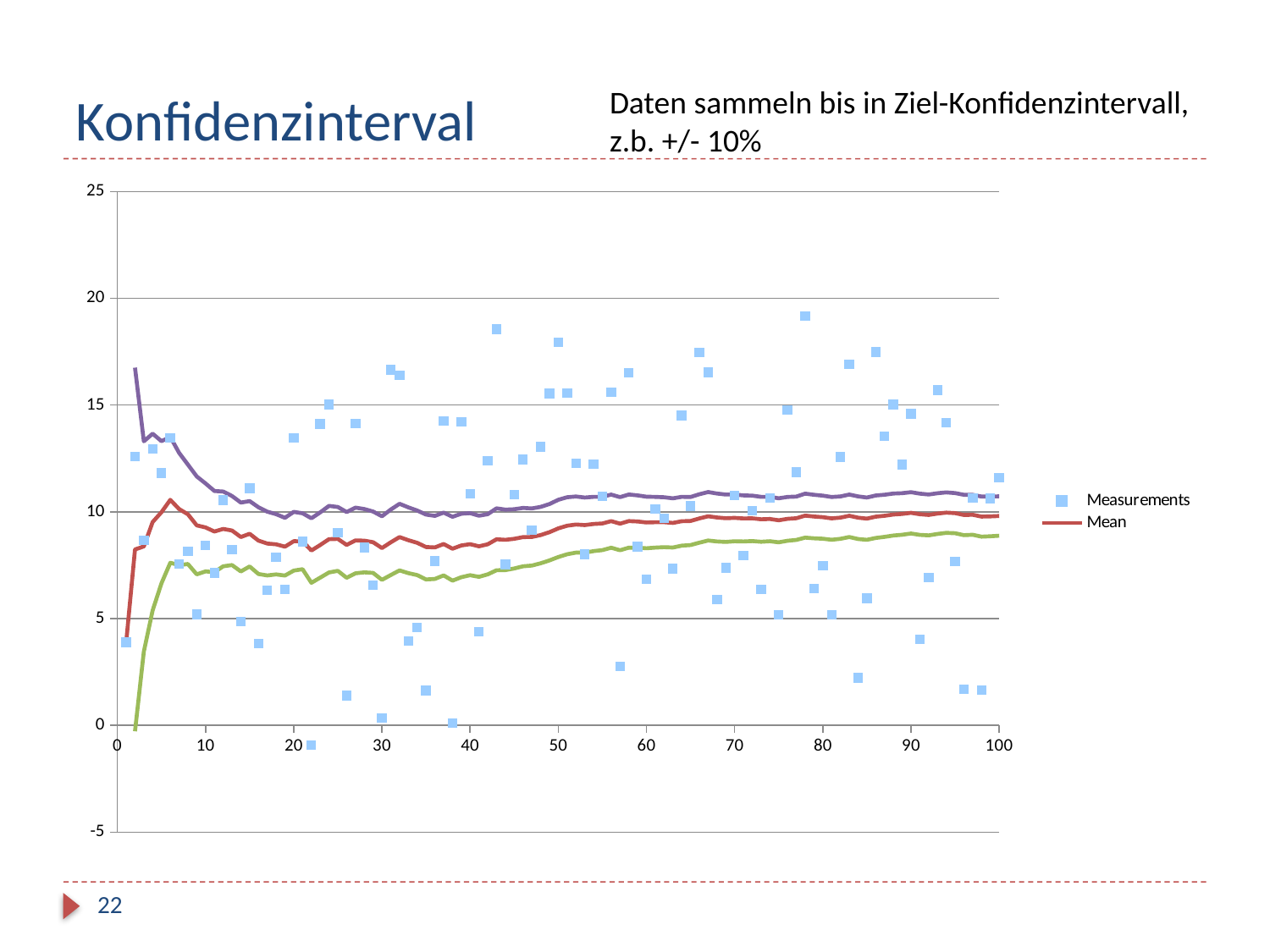

# Konfidenzinterval
Daten sammeln bis in Ziel-Konfidenzintervall, z.b. +/- 10%

### Chart

| Category |  |  |  |  |
|---|---|---|---|---|
22